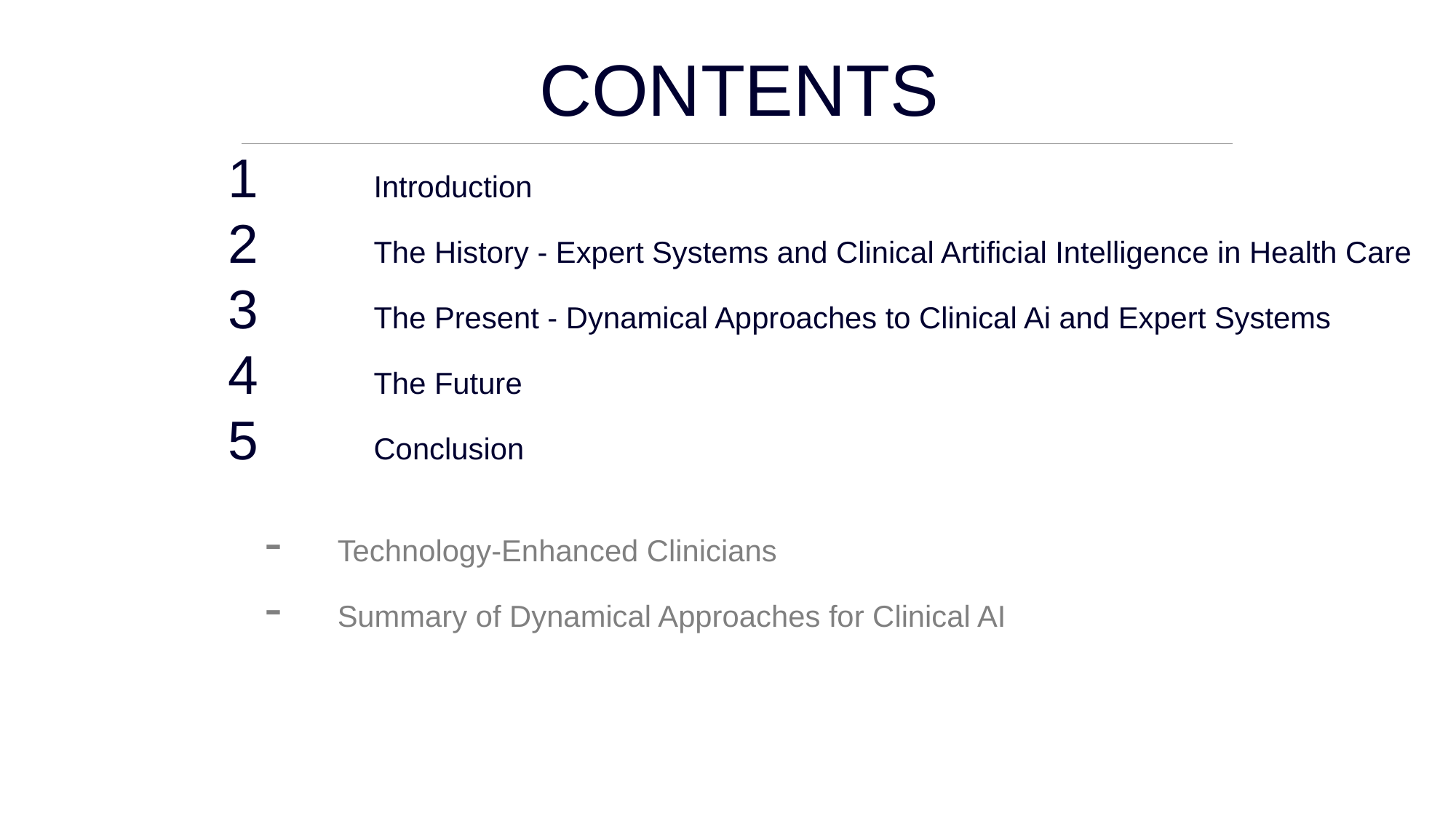

CONTENTS
1	   Introduction
2	   The History - Expert Systems and Clinical Artificial Intelligence in Health Care
3	   The Present - Dynamical Approaches to Clinical Ai and Expert Systems
4	   The Future
5	   Conclusion

   -	Technology-Enhanced Clinicians
   -	Summary of Dynamical Approaches for Clinical AI